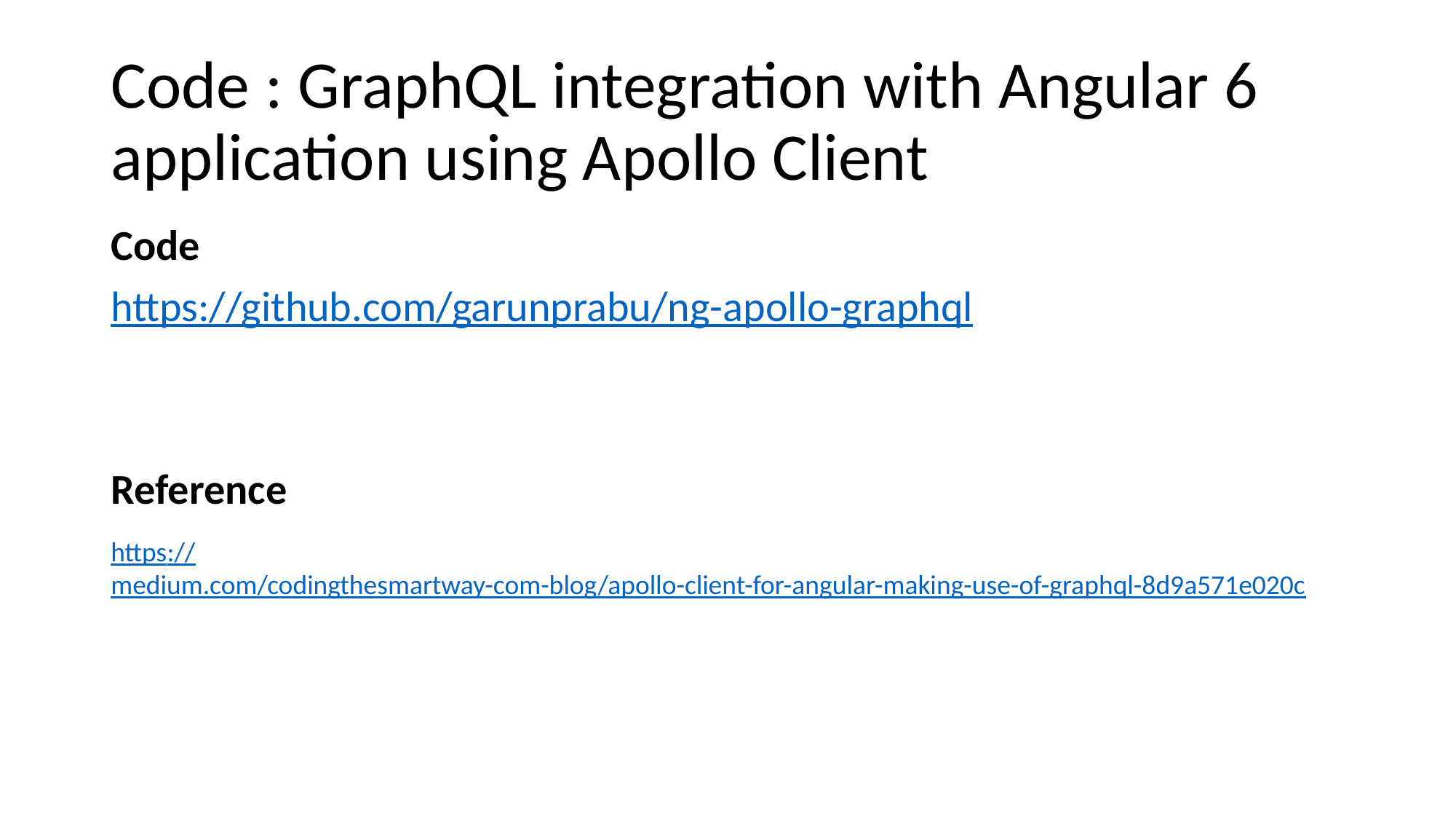

# Code : GraphQL integration with Angular 6 application using Apollo Client
Code
https://github.com/garunprabu/ng-apollo-graphql

Reference

https://medium.com/codingthesmartway-com-blog/apollo-client-for-angular-making-use-of-graphql-8d9a571e020c